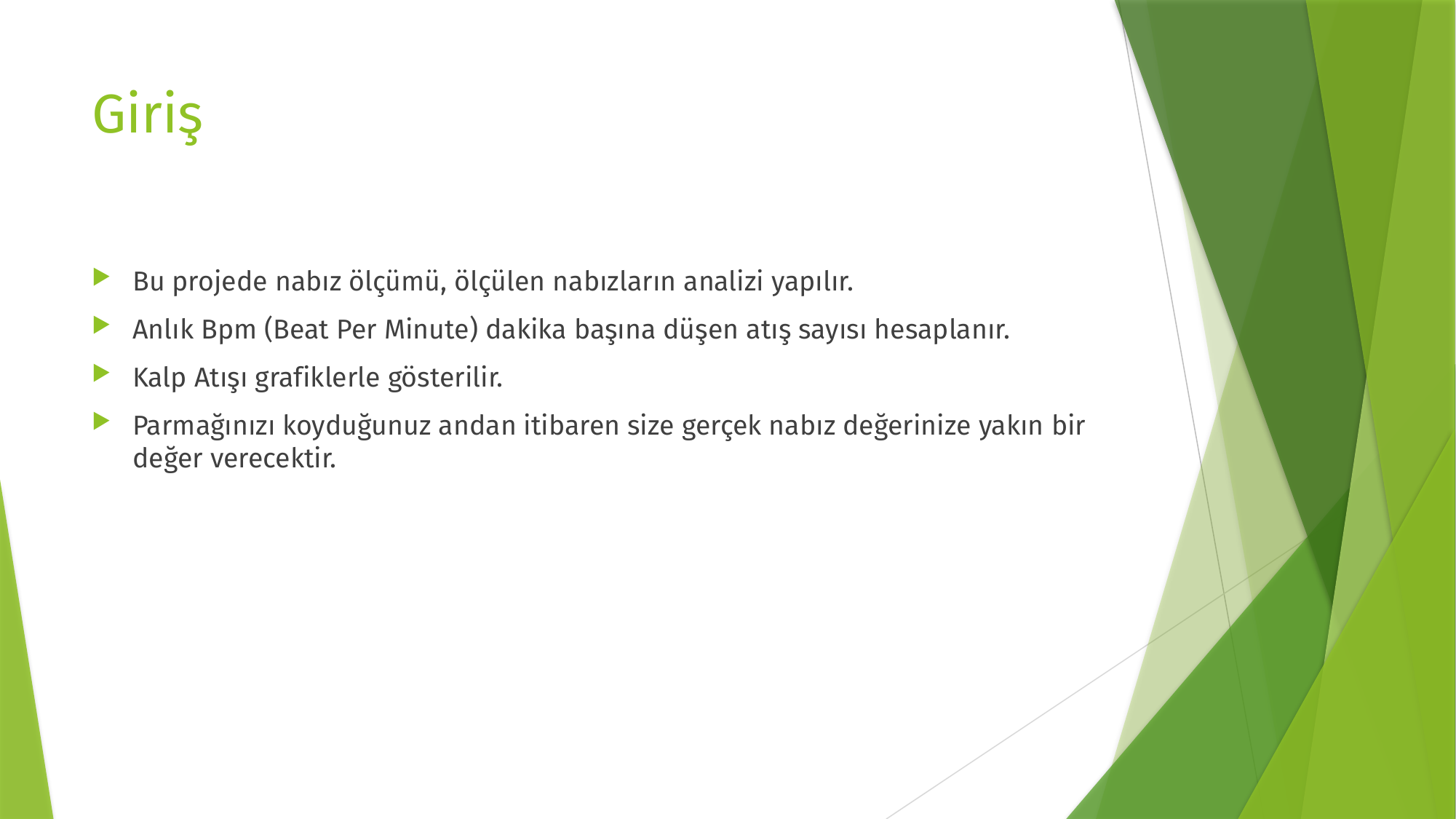

# Giriş
Bu projede nabız ölçümü, ölçülen nabızların analizi yapılır.
Anlık Bpm (Beat Per Minute) dakika başına düşen atış sayısı hesaplanır.
Kalp Atışı grafiklerle gösterilir.
Parmağınızı koyduğunuz andan itibaren size gerçek nabız değerinize yakın bir değer verecektir.